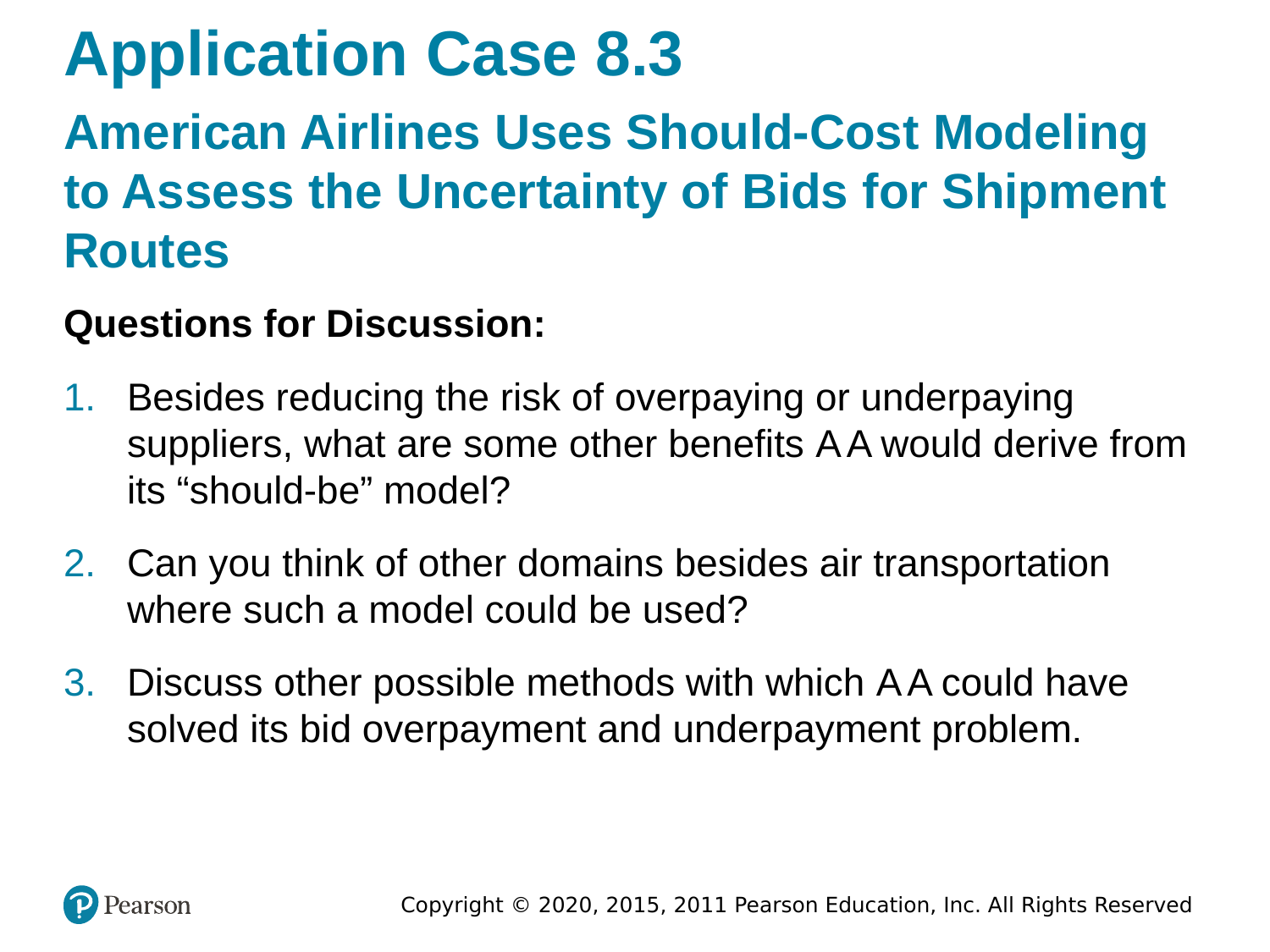

# Application Case 8.3
American Airlines Uses Should-Cost Modeling to Assess the Uncertainty of Bids for Shipment Routes
Questions for Discussion:
Besides reducing the risk of overpaying or underpaying suppliers, what are some other benefits A A would derive from its “should-be” model?
Can you think of other domains besides air transportation where such a model could be used?
Discuss other possible methods with which A A could have solved its bid overpayment and underpayment problem.